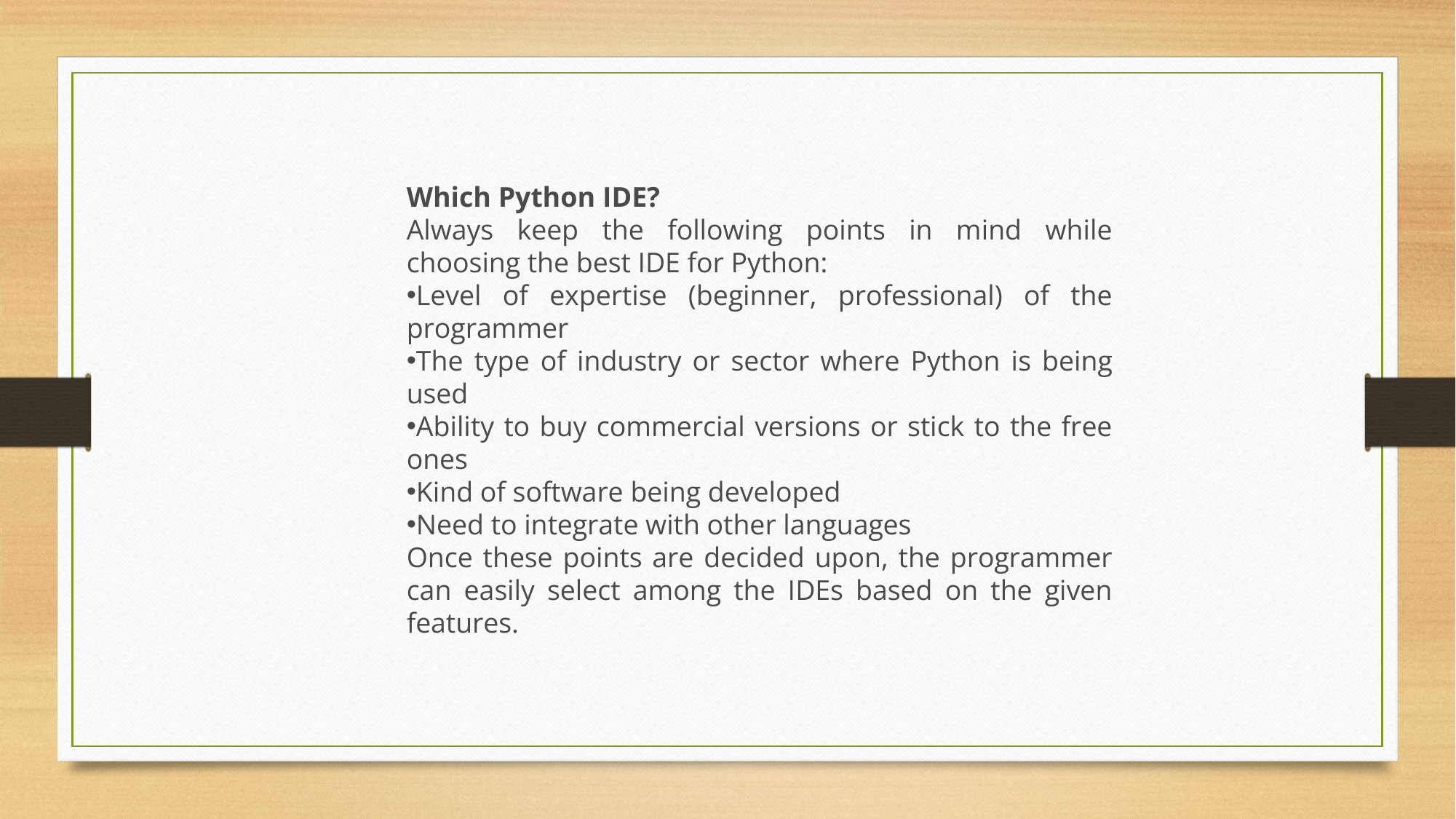

Which Python IDE?
Always keep the following points in mind while choosing the best IDE for Python:
Level of expertise (beginner, professional) of the programmer
The type of industry or sector where Python is being used
Ability to buy commercial versions or stick to the free ones
Kind of software being developed
Need to integrate with other languages
Once these points are decided upon, the programmer can easily select among the IDEs based on the given features.